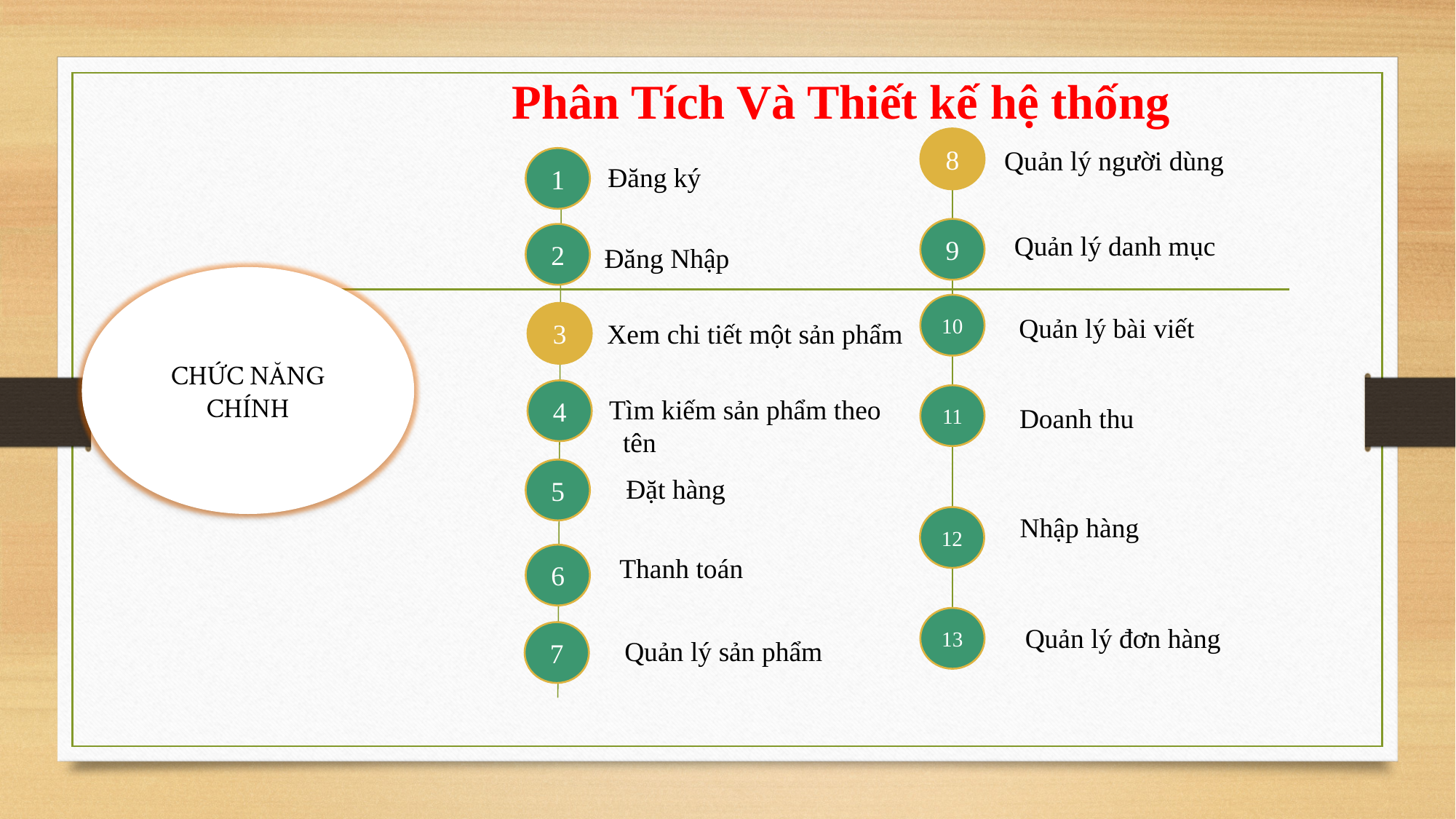

Phân Tích Và Thiết kế hệ thống
8
Quản lý người dùng
1
Đăng ký
9
Quản lý danh mục
2
Đăng Nhập
CHỨC NĂNG CHÍNH
10
3
Quản lý bài viết
Xem chi tiết một sản phẩm
4
11
Tìm kiếm sản phẩm theo
  tên
Doanh thu
5
Đặt hàng
Nhập hàng
12
6
Thanh toán
13
Quản lý đơn hàng
7
Quản lý sản phẩm